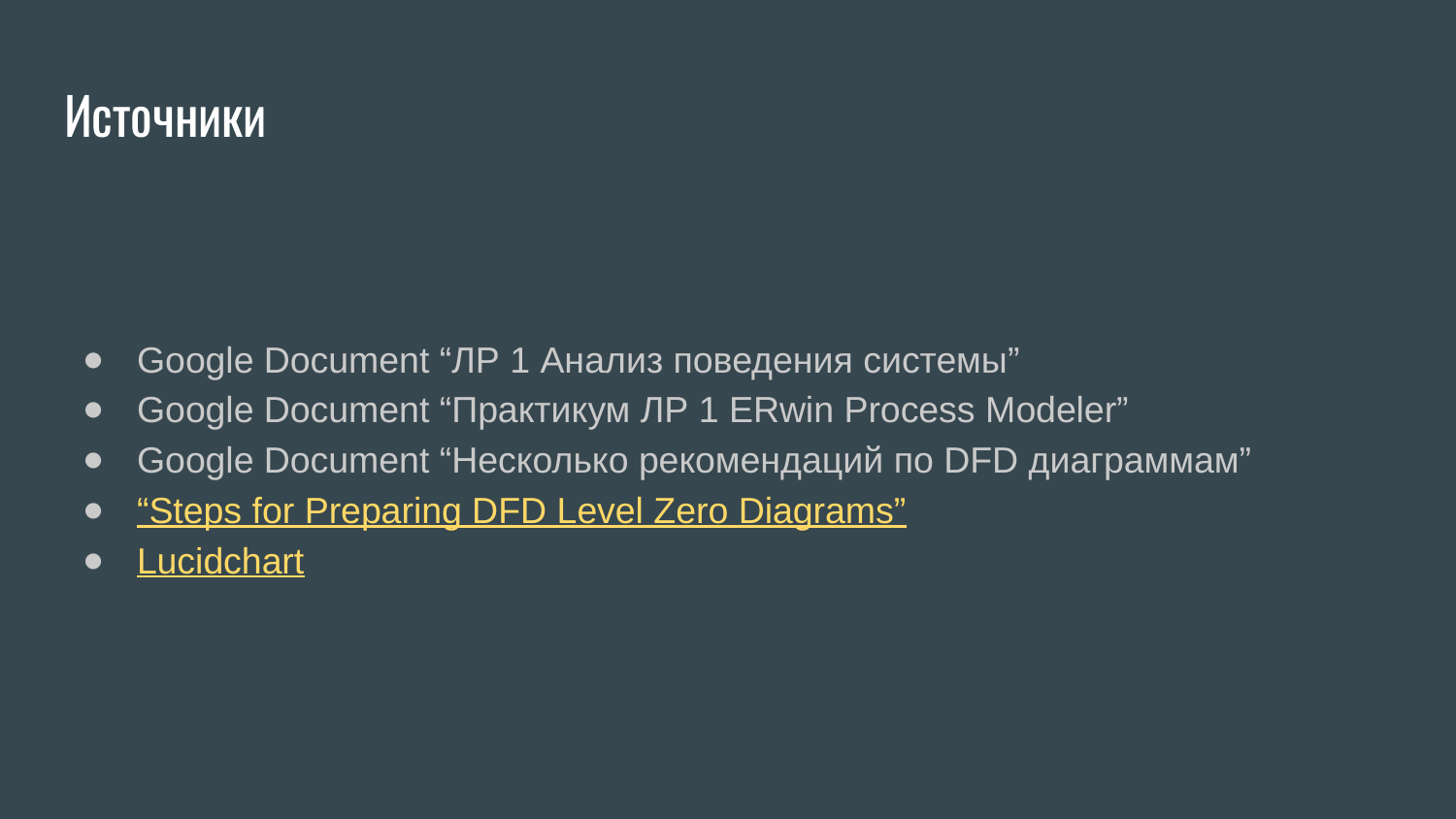

# Источники
Google Document “ЛР 1 Анализ поведения системы”
Google Document “Практикум ЛР 1 ERwin Process Modeler”
Google Document “Несколько рекомендаций по DFD диаграммам”
“Steps for Preparing DFD Level Zero Diagrams”
Lucidchart